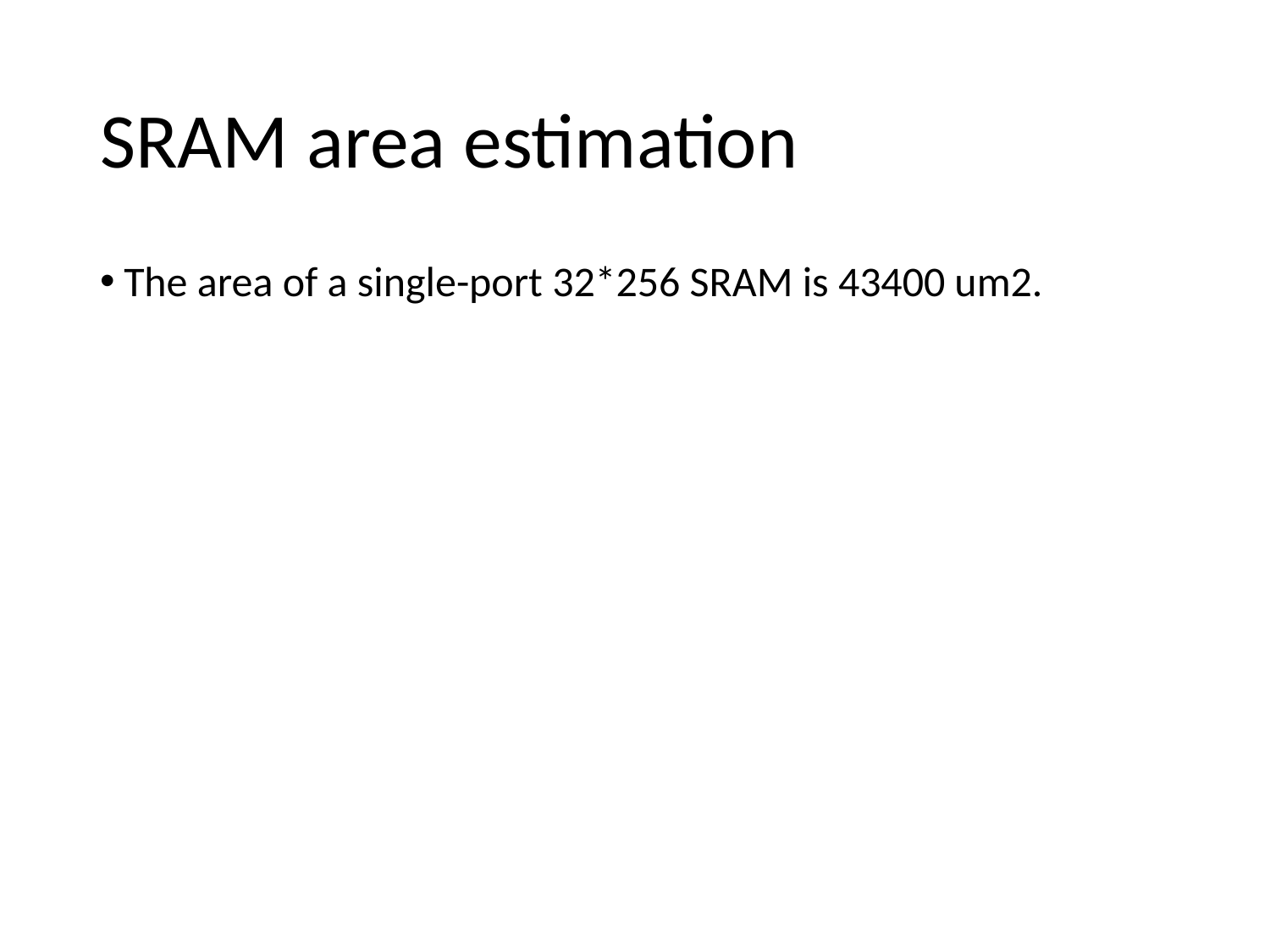

# SRAM area estimation
The area of a single-port 32*256 SRAM is 43400 um2.